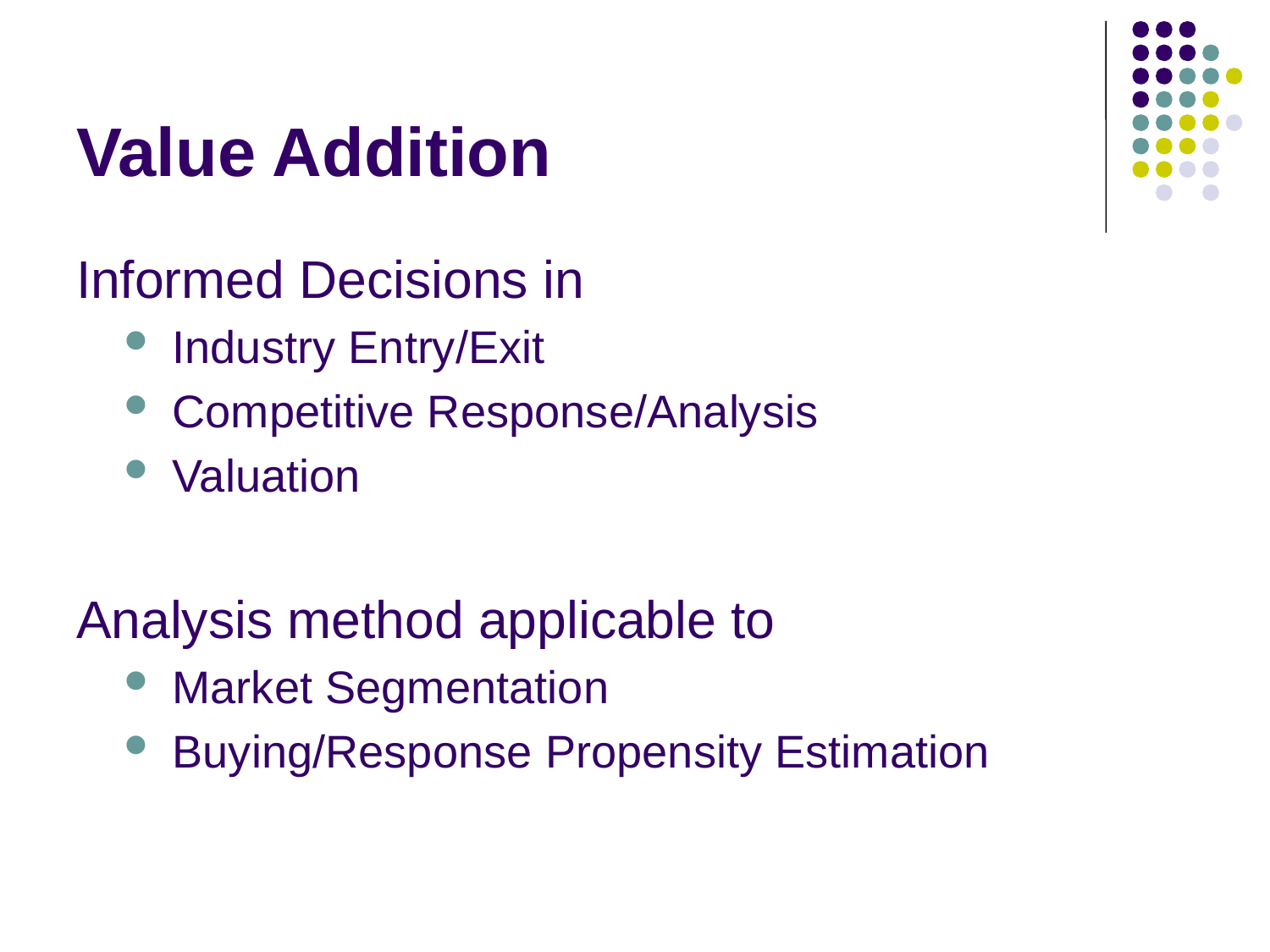

# Value Addition
Informed Decisions in
Industry Entry/Exit
Competitive Response/Analysis
Valuation

Analysis method applicable to
Market Segmentation
Buying/Response Propensity Estimation